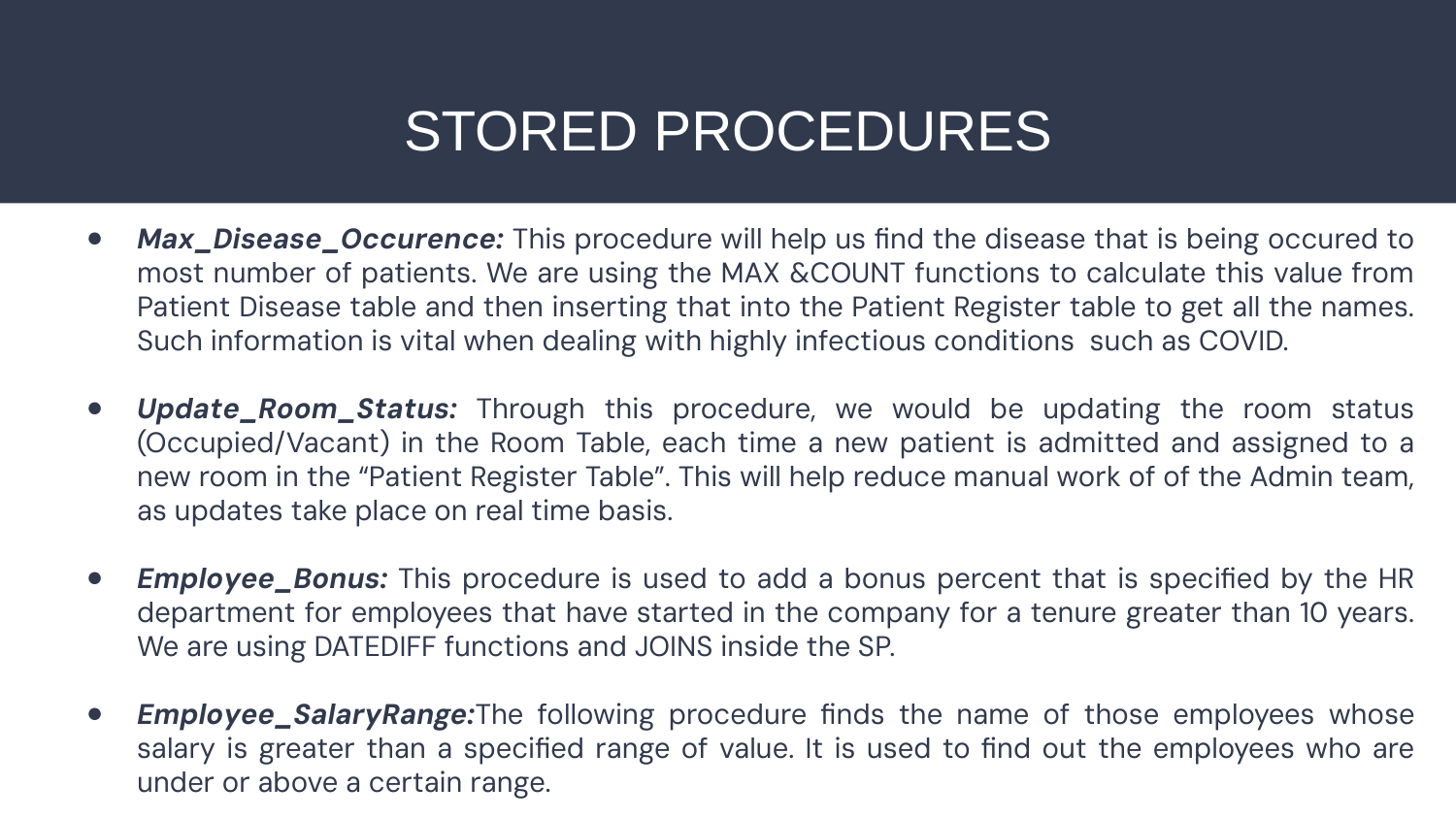

# STORED PROCEDURES

Max_Disease_Occurence: This procedure will help us find the disease that is being occured to most number of patients. We are using the MAX &COUNT functions to calculate this value from Patient Disease table and then inserting that into the Patient Register table to get all the names. Such information is vital when dealing with highly infectious conditions  such as COVID.

Update_Room_Status: Through this procedure, we would be updating the room status (Occupied/Vacant) in the Room Table, each time a new patient is admitted and assigned to a new room in the “Patient Register Table”. This will help reduce manual work of of the Admin team, as updates take place on real time basis.

Employee_Bonus: This procedure is used to add a bonus percent that is specified by the HR department for employees that have started in the company for a tenure greater than 10 years. We are using DATEDIFF functions and JOINS inside the SP.

Employee_SalaryRange:The following procedure finds the name of those employees whose salary is greater than a specified range of value. It is used to find out the employees who are under or above a certain range.